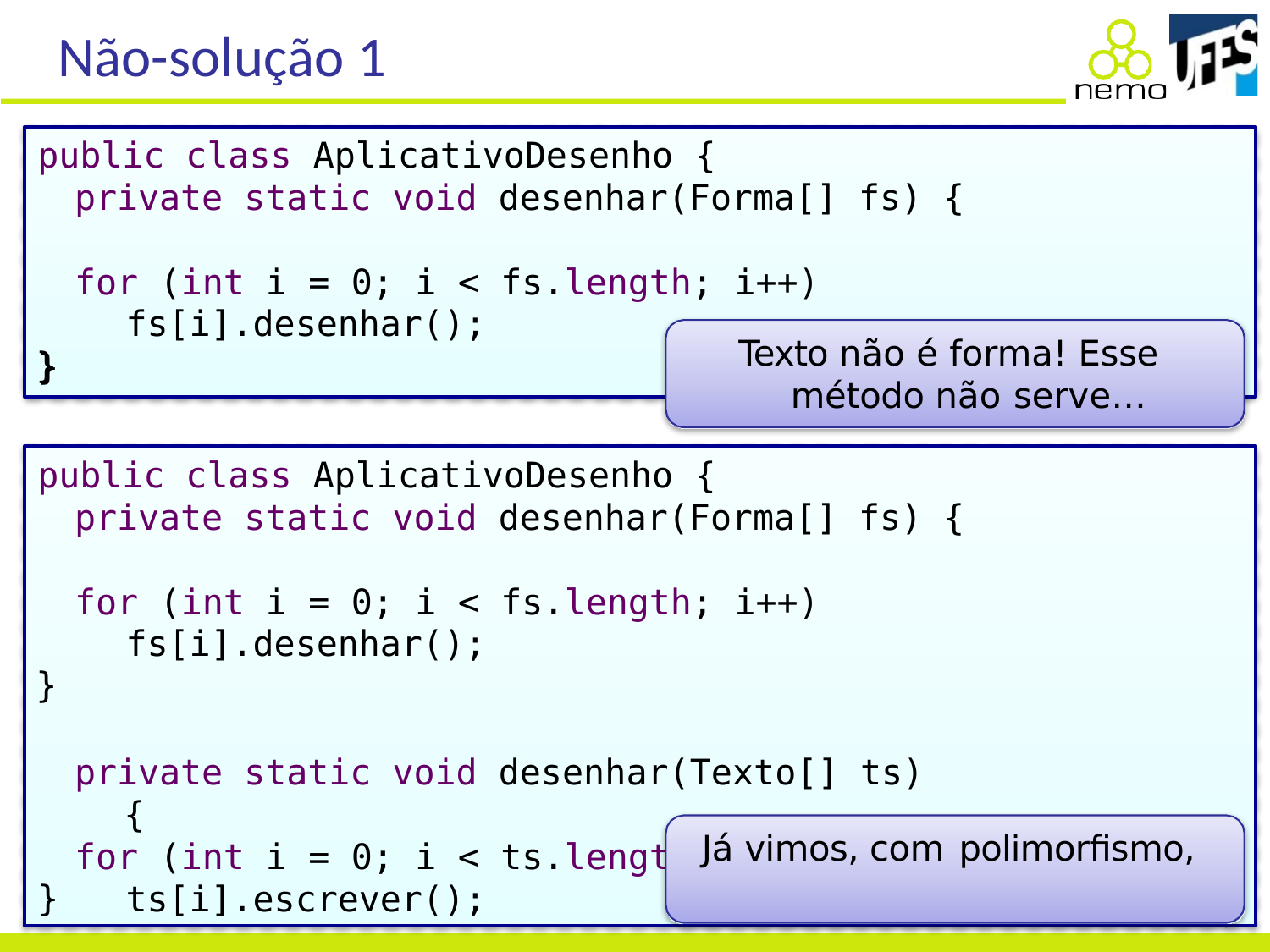

# Não-solução 1

public class AplicativoDesenho {
private static void desenhar(Forma[] fs) {
for (int i = 0; i < fs.length; i++)
fs[i].desenhar();
}

Texto não é forma! Esse  método não serve…
}

public class AplicativoDesenho {
private static void desenhar(Forma[] fs) {
for (int i = 0; i < fs.length; i++)
fs[i].desenhar();
}

private static void desenhar(Texto[] ts) {
for (int i = 0; i < ts.length; i++)
ts[i].escrever();

Já vimos, com polimorfismo,
}
18